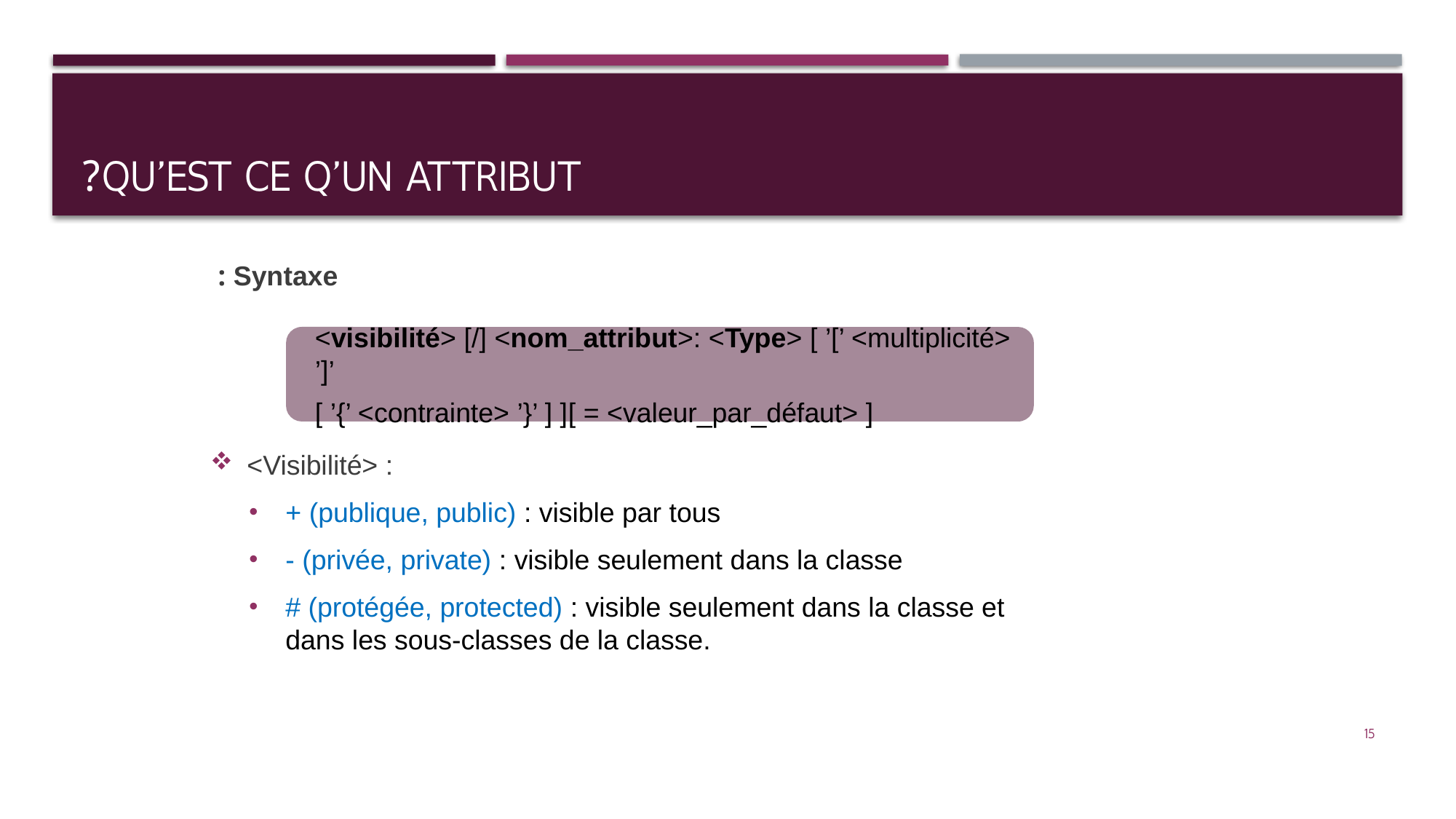

# Qu’est ce q’un attribut?
Syntaxe :

<Visibilité> :
+ (publique, public) : visible par tous
- (privée, private) : visible seulement dans la classe
# (protégée, protected) : visible seulement dans la classe et dans les sous-classes de la classe.

<visibilité> [/] <nom_attribut>: <Type> [ ’[’ <multiplicité> ’]’
[ ’{’ <contrainte> ’}’ ] ][ = <valeur_par_défaut> ]
15